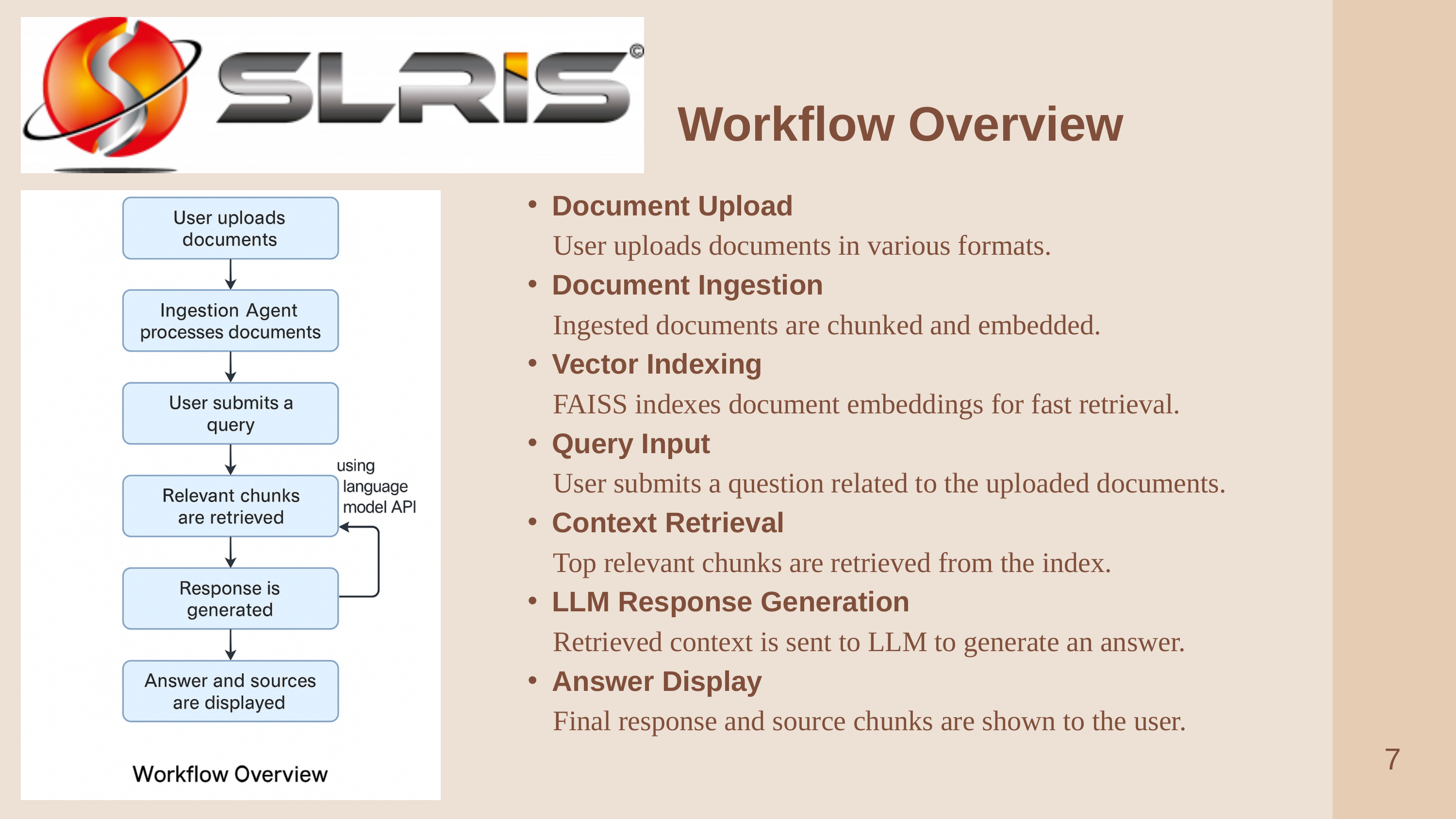

Workflow Overview
Document Upload
       User uploads documents in various formats.
Document Ingestion
       Ingested documents are chunked and embedded.
Vector Indexing
       FAISS indexes document embeddings for fast retrieval.
Query Input
       User submits a question related to the uploaded documents.
Context Retrieval
       Top relevant chunks are retrieved from the index.
LLM Response Generation
       Retrieved context is sent to LLM to generate an answer.
Answer Display
       Final response and source chunks are shown to the user.

7
2